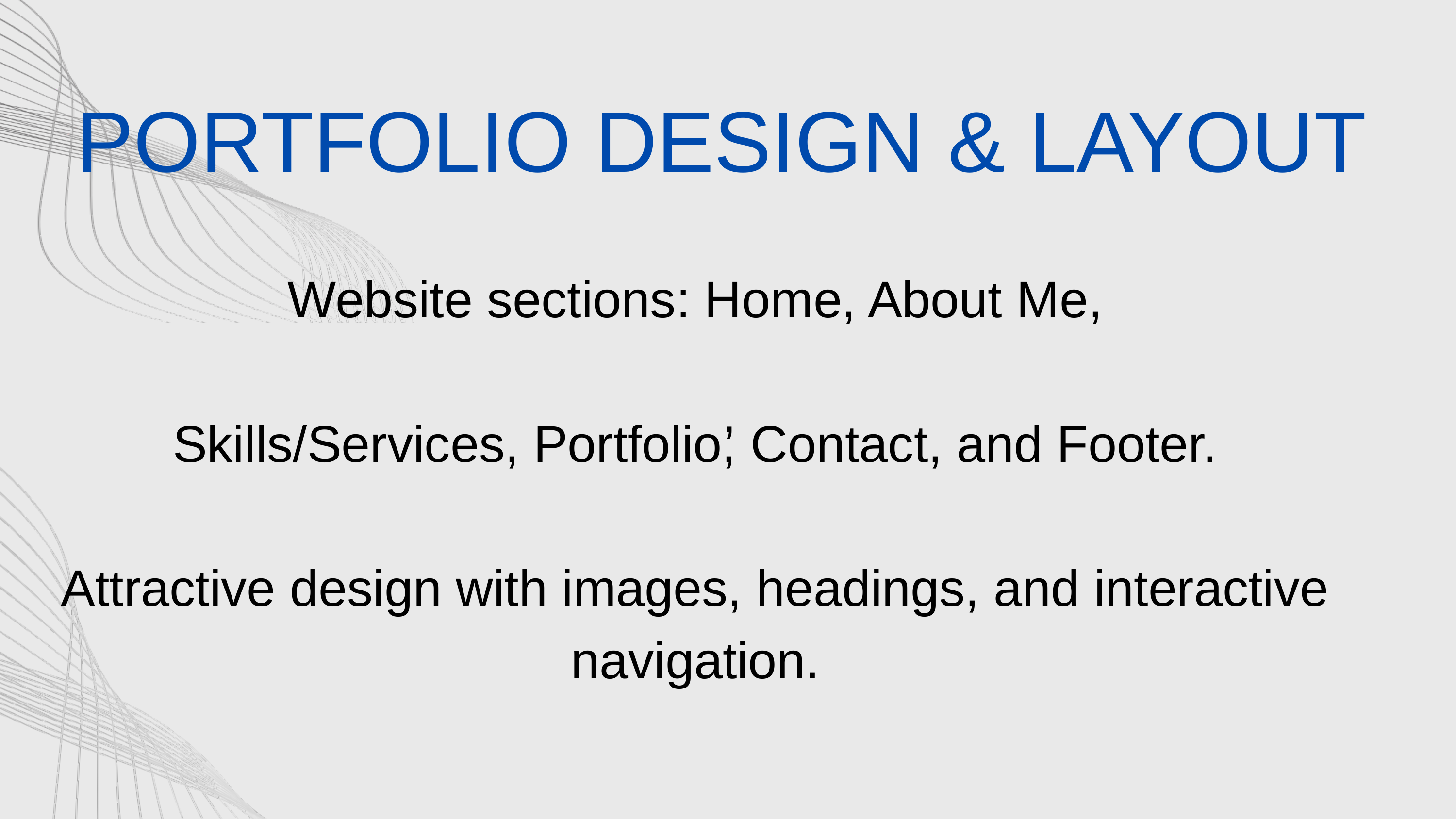

PORTFOLIO DESIGN & LAYOUT
Website sections: Home, About Me,

Skills/Services, Portfolio, Contact, and Footer.

Attractive design with images, headings, and interactive navigation.

,